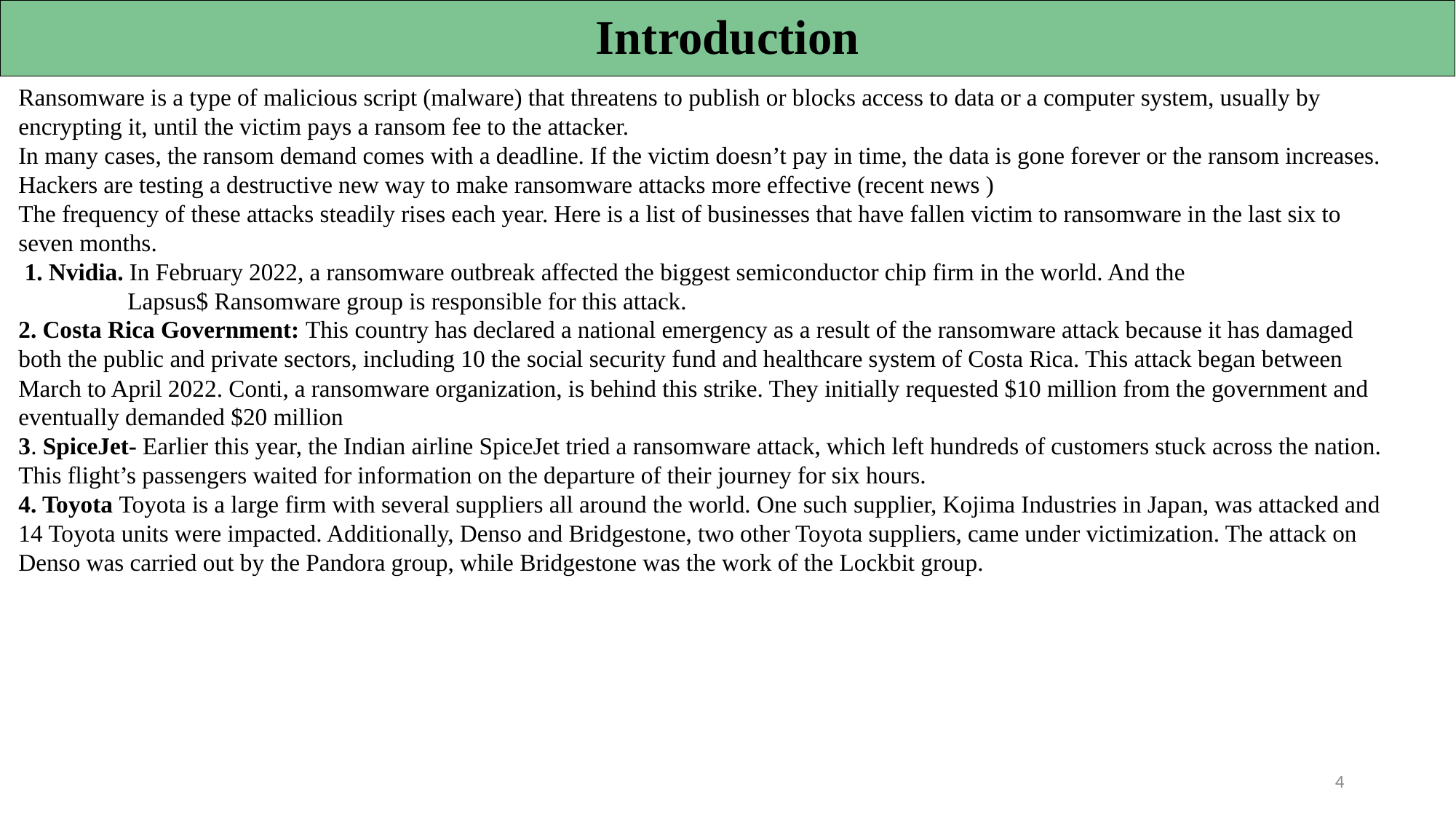

Introduction
Ransomware is a type of malicious script (malware) that threatens to publish or blocks access to data or a computer system, usually by encrypting it, until the victim pays a ransom fee to the attacker.
In many cases, the ransom demand comes with a deadline. If the victim doesn’t pay in time, the data is gone forever or the ransom increases.
Hackers are testing a destructive new way to make ransomware attacks more effective (recent news )
The frequency of these attacks steadily rises each year. Here is a list of businesses that have fallen victim to ransomware in the last six to seven months.
 1. Nvidia. In February 2022, a ransomware outbreak affected the biggest semiconductor chip firm in the world. And the 			Lapsus$ Ransomware group is responsible for this attack.
2. Costa Rica Government: This country has declared a national emergency as a result of the ransomware attack because it has damaged both the public and private sectors, including 10 the social security fund and healthcare system of Costa Rica. This attack began between March to April 2022. Conti, a ransomware organization, is behind this strike. They initially requested $10 million from the government and eventually demanded $20 million
3. SpiceJet- Earlier this year, the Indian airline SpiceJet tried a ransomware attack, which left hundreds of customers stuck across the nation. This flight’s passengers waited for information on the departure of their journey for six hours.
4. Toyota Toyota is a large firm with several suppliers all around the world. One such supplier, Kojima Industries in Japan, was attacked and 14 Toyota units were impacted. Additionally, Denso and Bridgestone, two other Toyota suppliers, came under victimization. The attack on Denso was carried out by the Pandora group, while Bridgestone was the work of the Lockbit group.

4